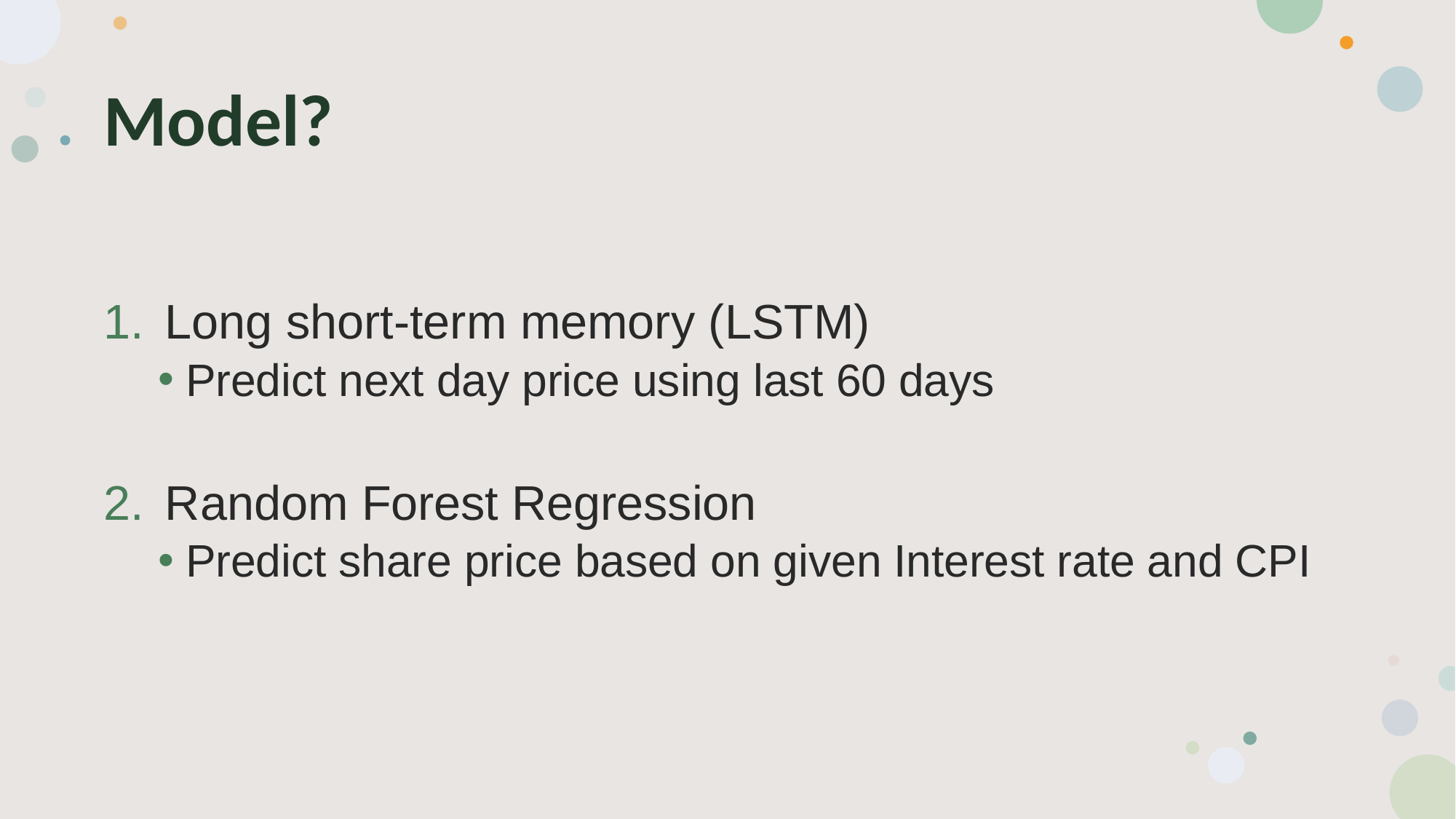

# Model?

Long short-term memory (LSTM)
Predict next day price using last 60 days

Random Forest Regression
Predict share price based on given Interest rate and CPI